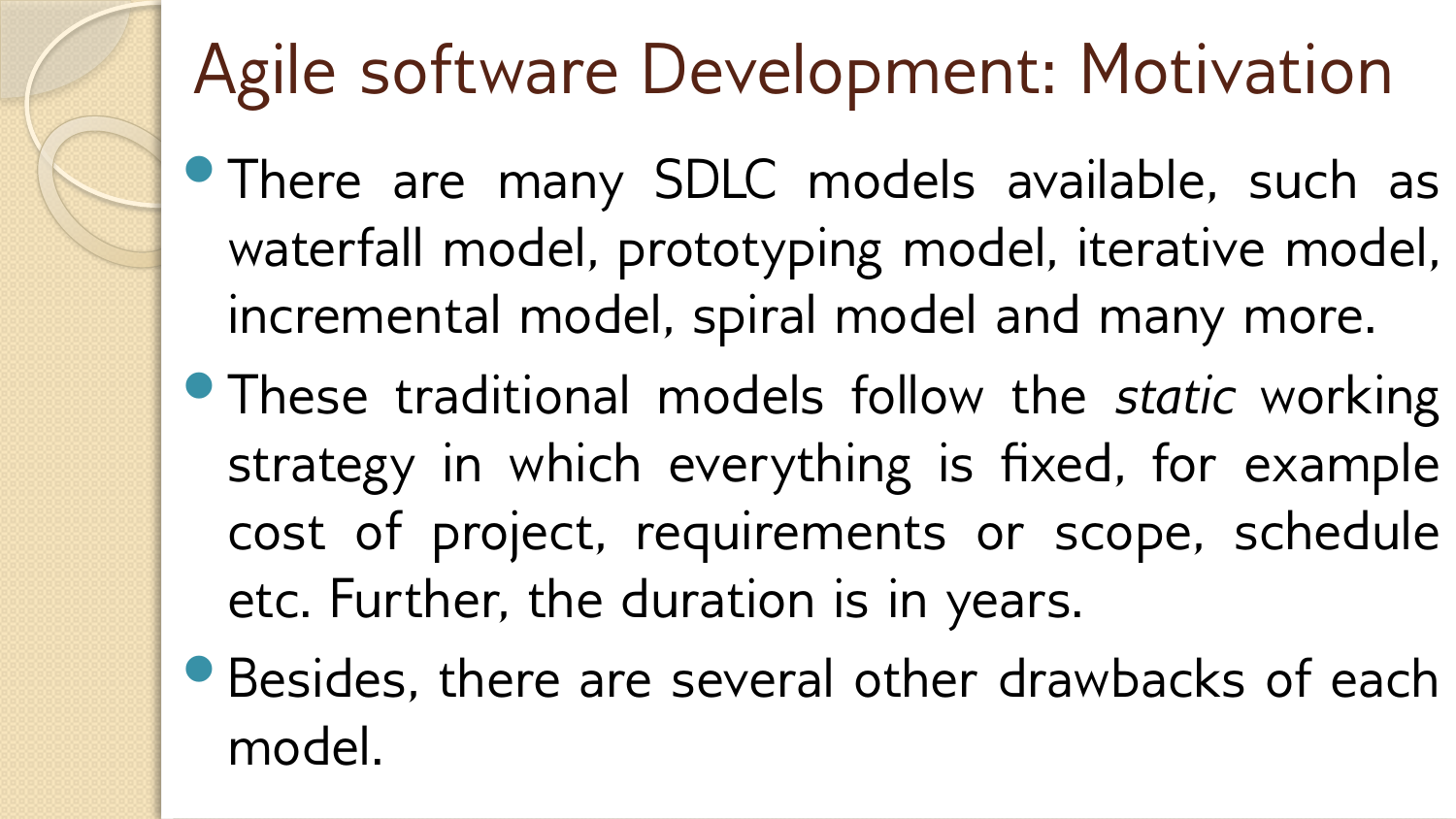

# Agile software Development: Motivation
There are many SDLC models available, such as waterfall model, prototyping model, iterative model, incremental model, spiral model and many more.
These traditional models follow the static working strategy in which everything is fixed, for example cost of project, requirements or scope, schedule etc. Further, the duration is in years.
Besides, there are several other drawbacks of each model.